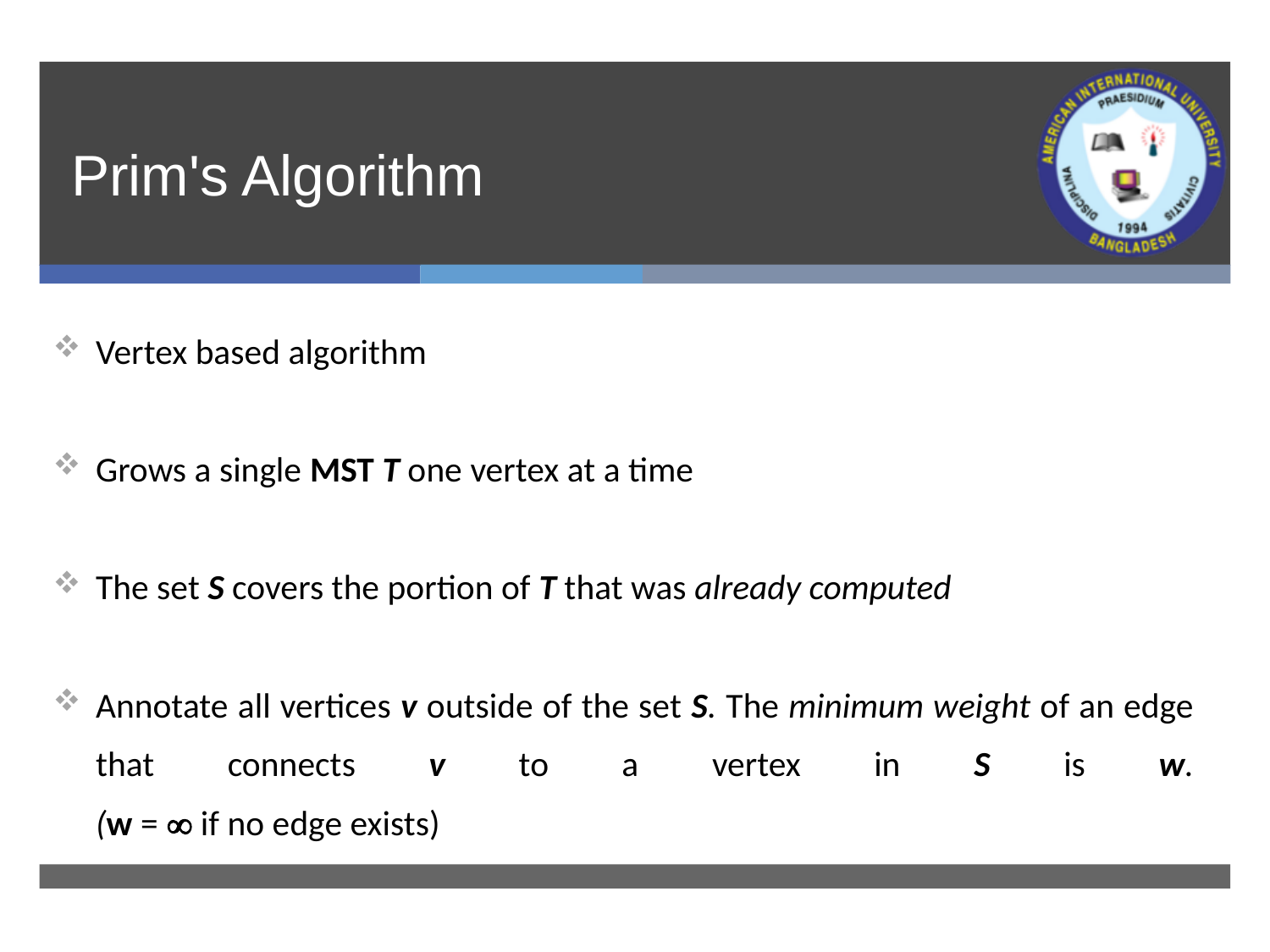

# Prim's Algorithm
Vertex based algorithm

Grows a single MST T one vertex at a time

The set S covers the portion of T that was already computed

Annotate all vertices v outside of the set S. The minimum weight of an edge that connects v to a vertex in S is w.
(w = ∞ if no edge exists)